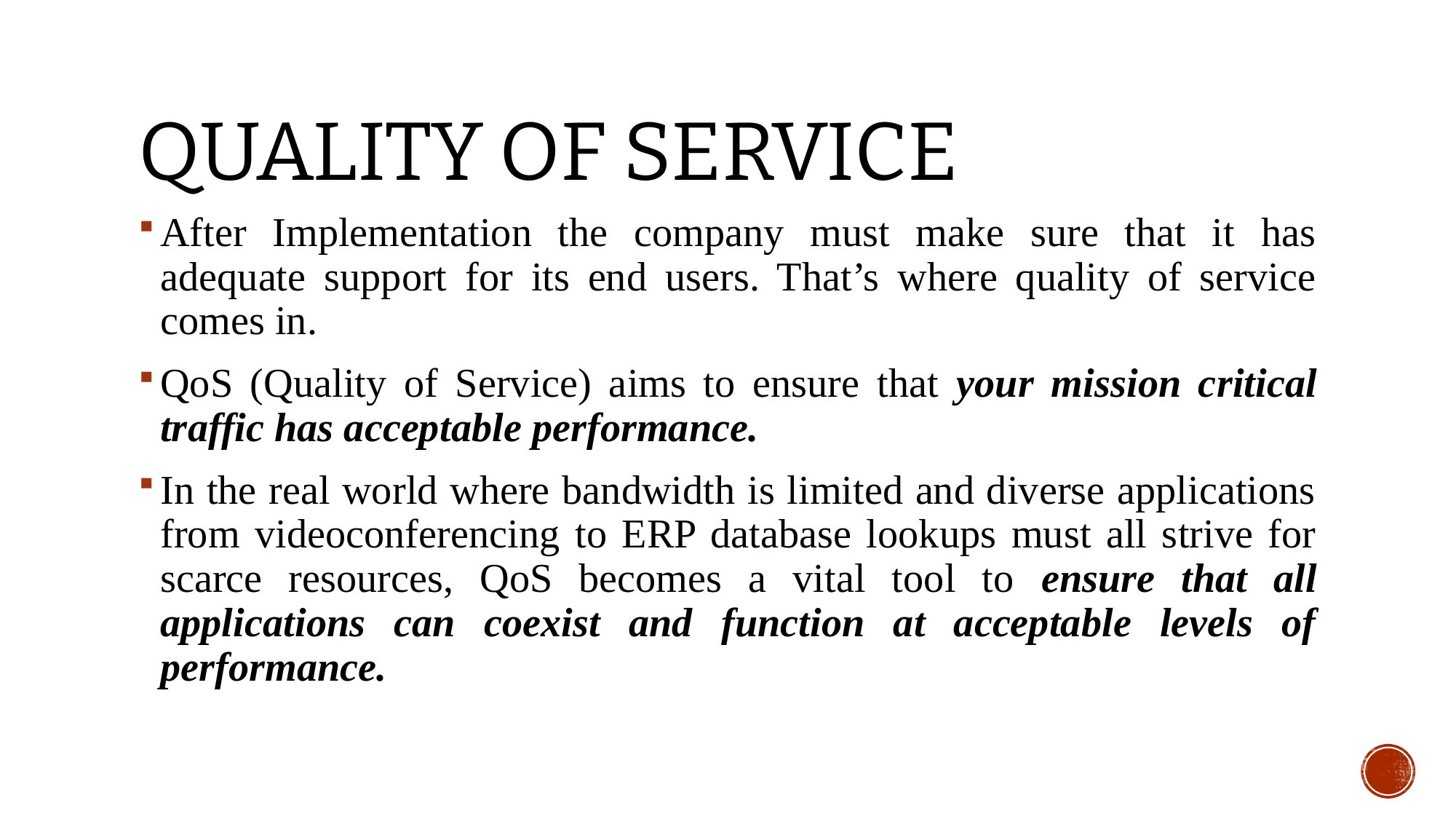

# Quality of Service
After Implementation the company must make sure that it has adequate support for its end users. That’s where quality of service comes in.
QoS (Quality of Service) aims to ensure that your mission critical traffic has acceptable performance.
In the real world where bandwidth is limited and diverse applications from videoconferencing to ERP database lookups must all strive for scarce resources, QoS becomes a vital tool to ensure that all applications can coexist and function at acceptable levels of performance.